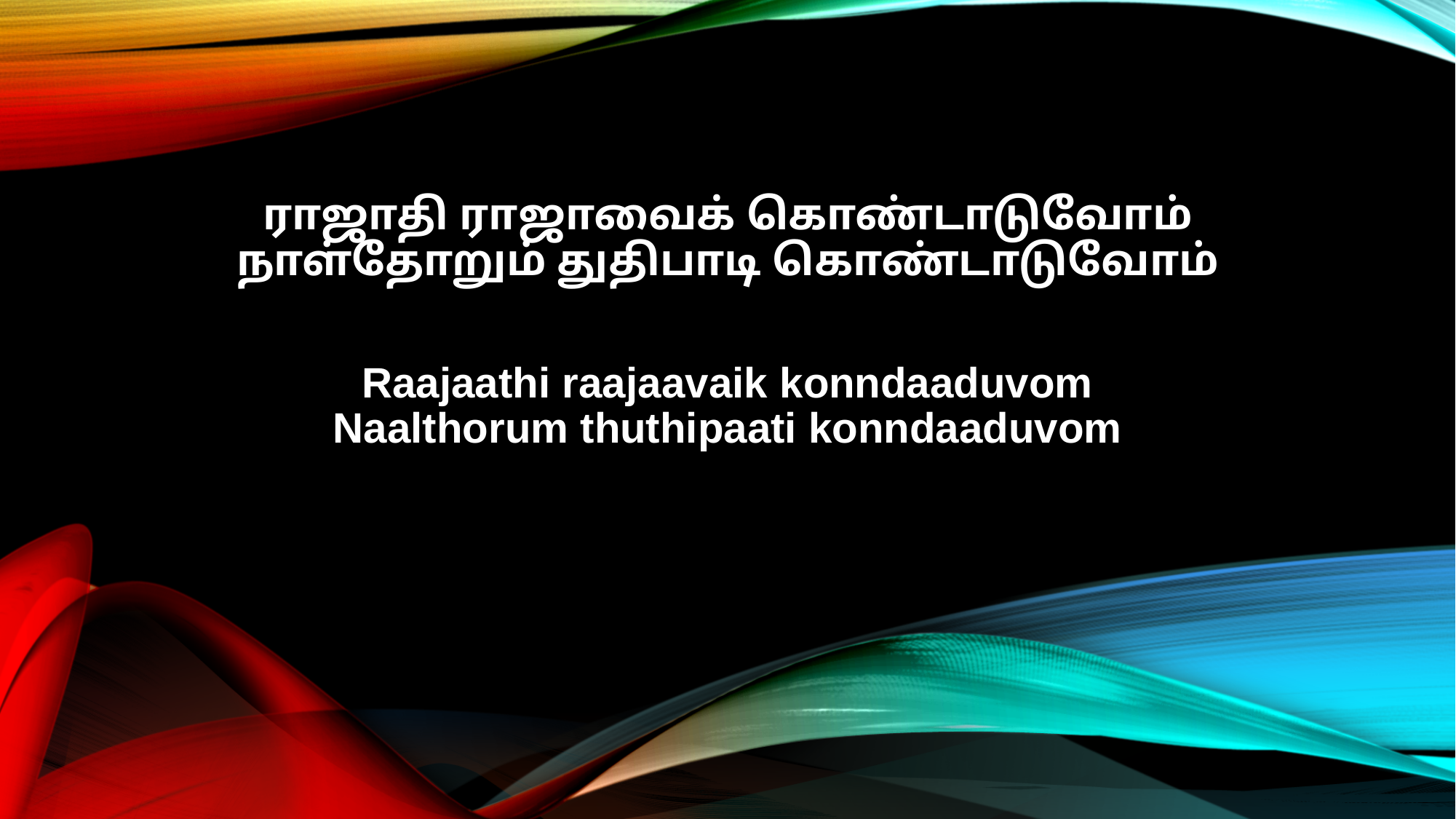

ராஜாதி ராஜாவைக் கொண்டாடுவோம்
நாள்தோறும் துதிபாடி கொண்டாடுவோம்

Raajaathi raajaavaik konndaaduvom
Naalthorum thuthipaati konndaaduvom